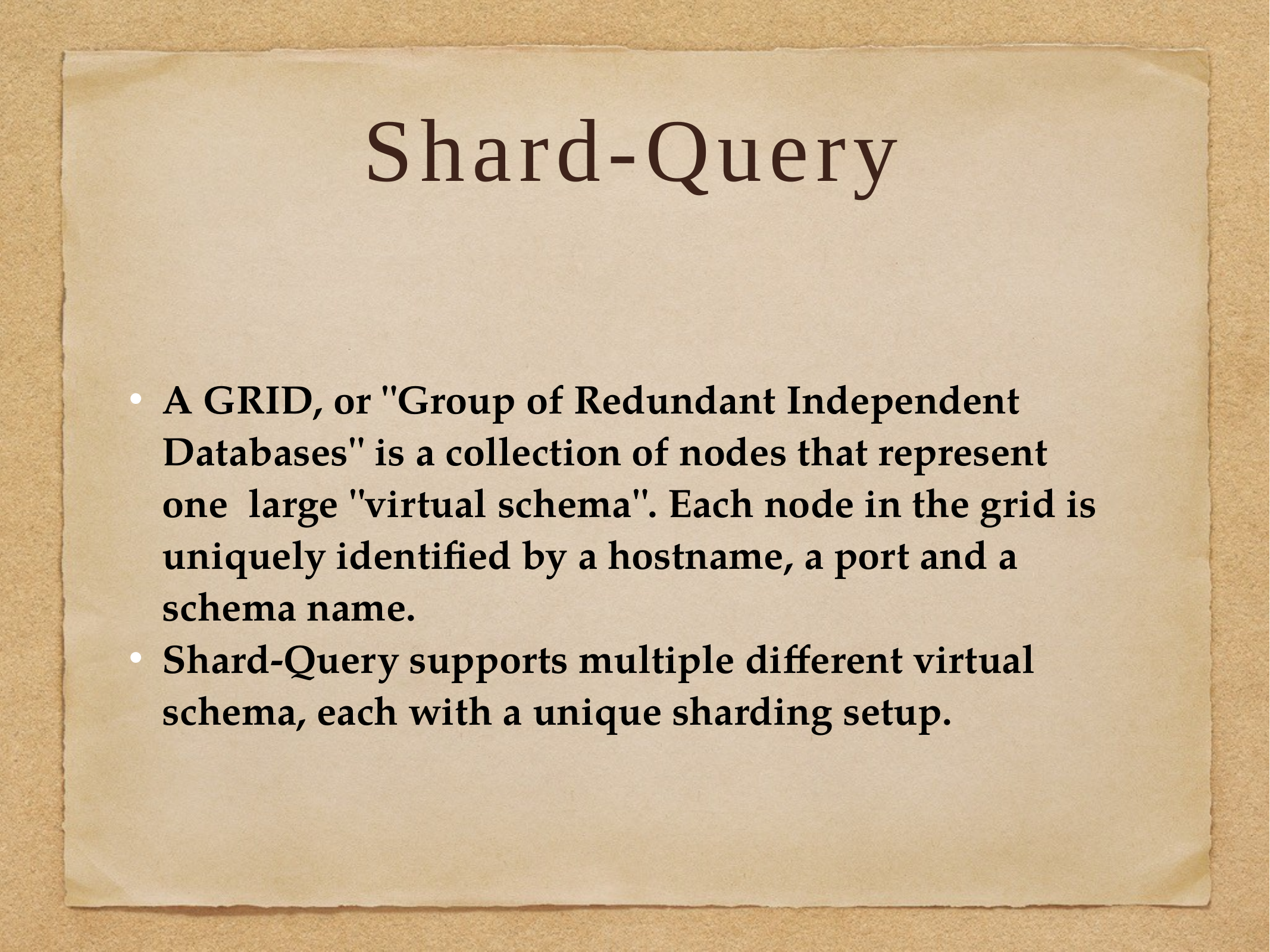

Shard-Query
A GRID, or "Group of Redundant Independent  Databases" is a collection of nodes that represent one  large "virtual schema". Each node in the grid is  uniquely identified by a hostname, a port and a  schema name.
Shard-Query supports multiple different virtual  schema, each with a unique sharding setup.